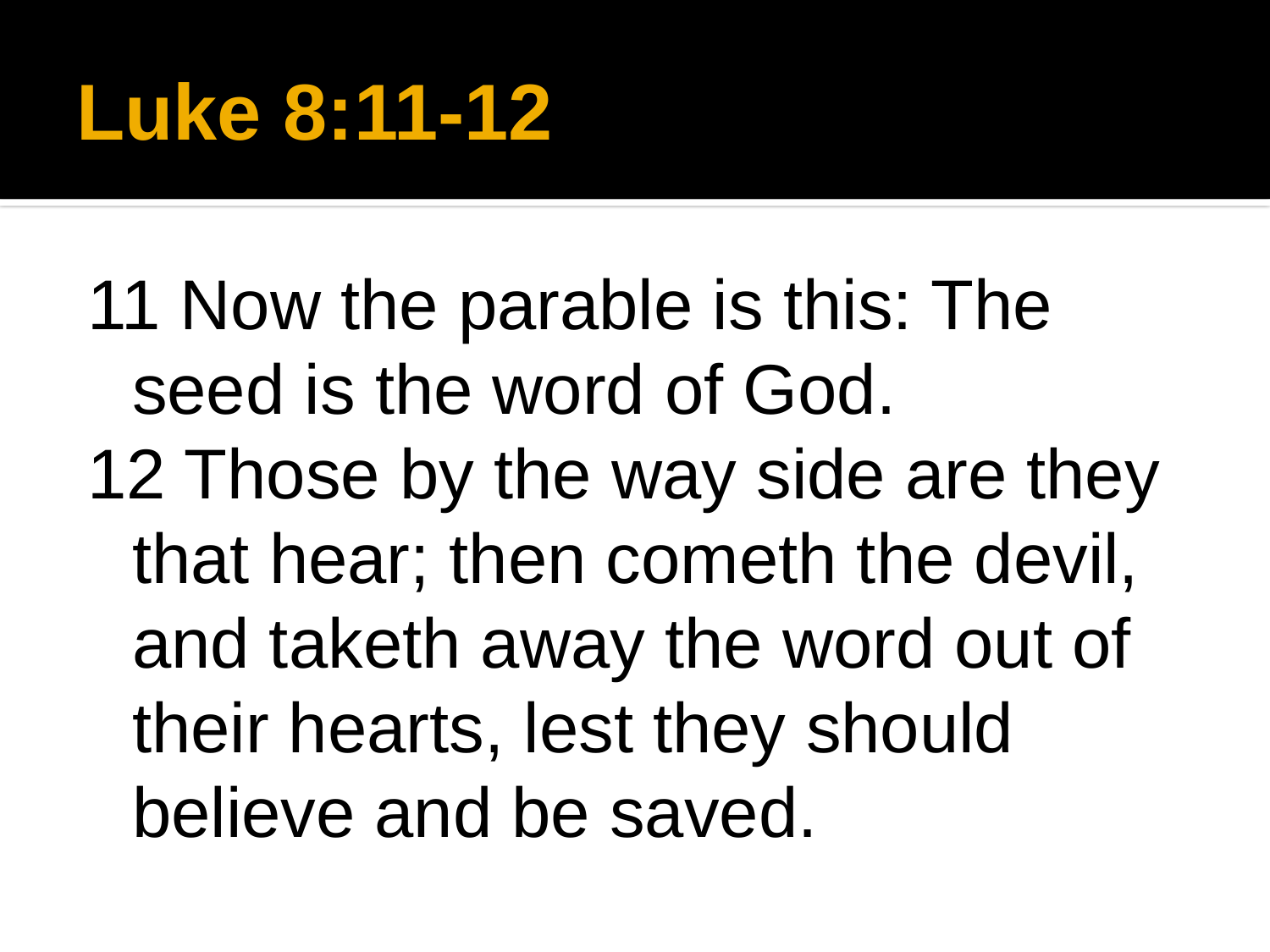

# Luke 8:11-12
11 Now the parable is this: The seed is the word of God.
12 Those by the way side are they that hear; then cometh the devil, and taketh away the word out of their hearts, lest they should believe and be saved.